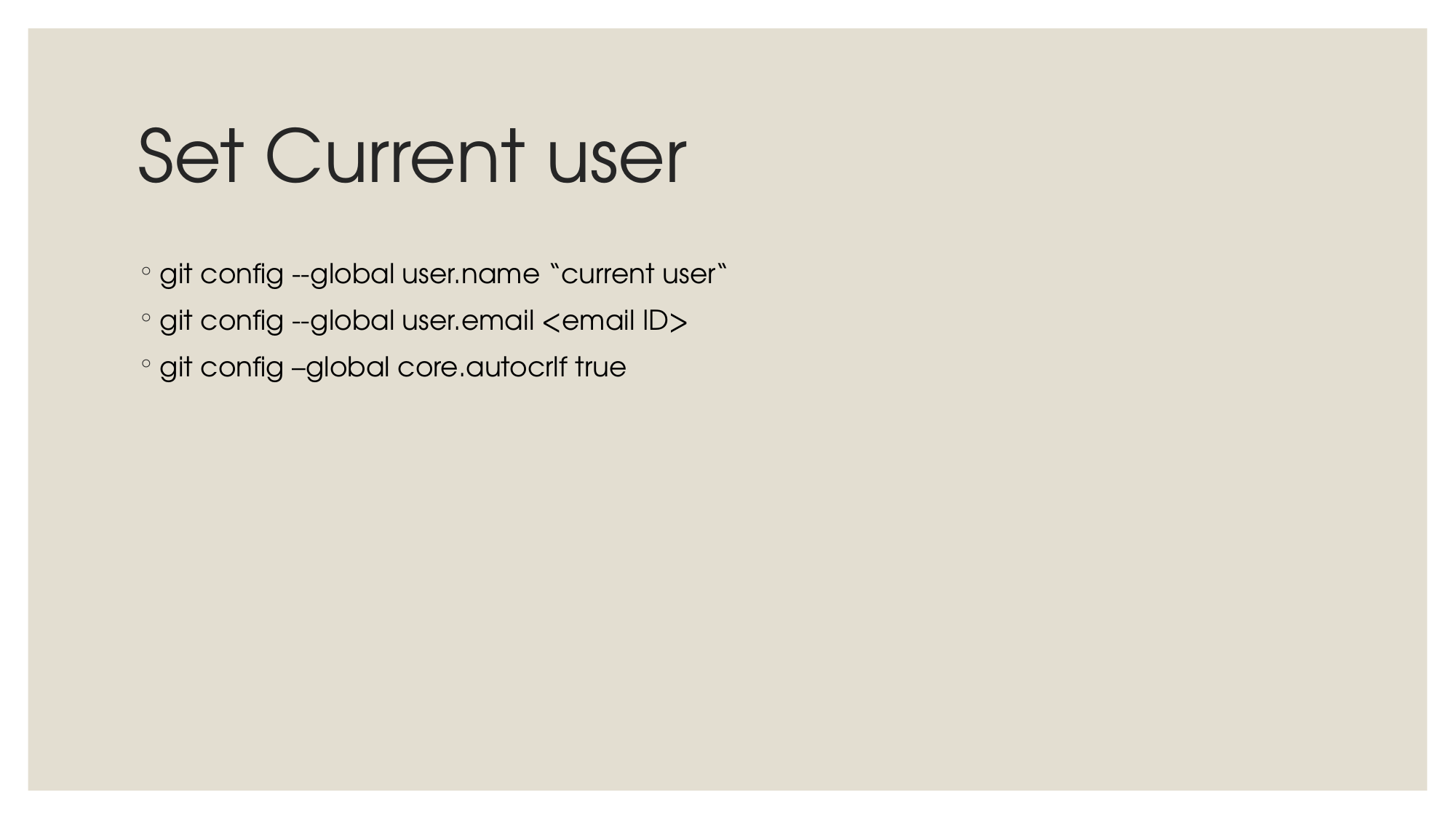

# Set Current user
git config --global user.name “current user“
git config --global user.email <email ID>
git config –global core.autocrlf true